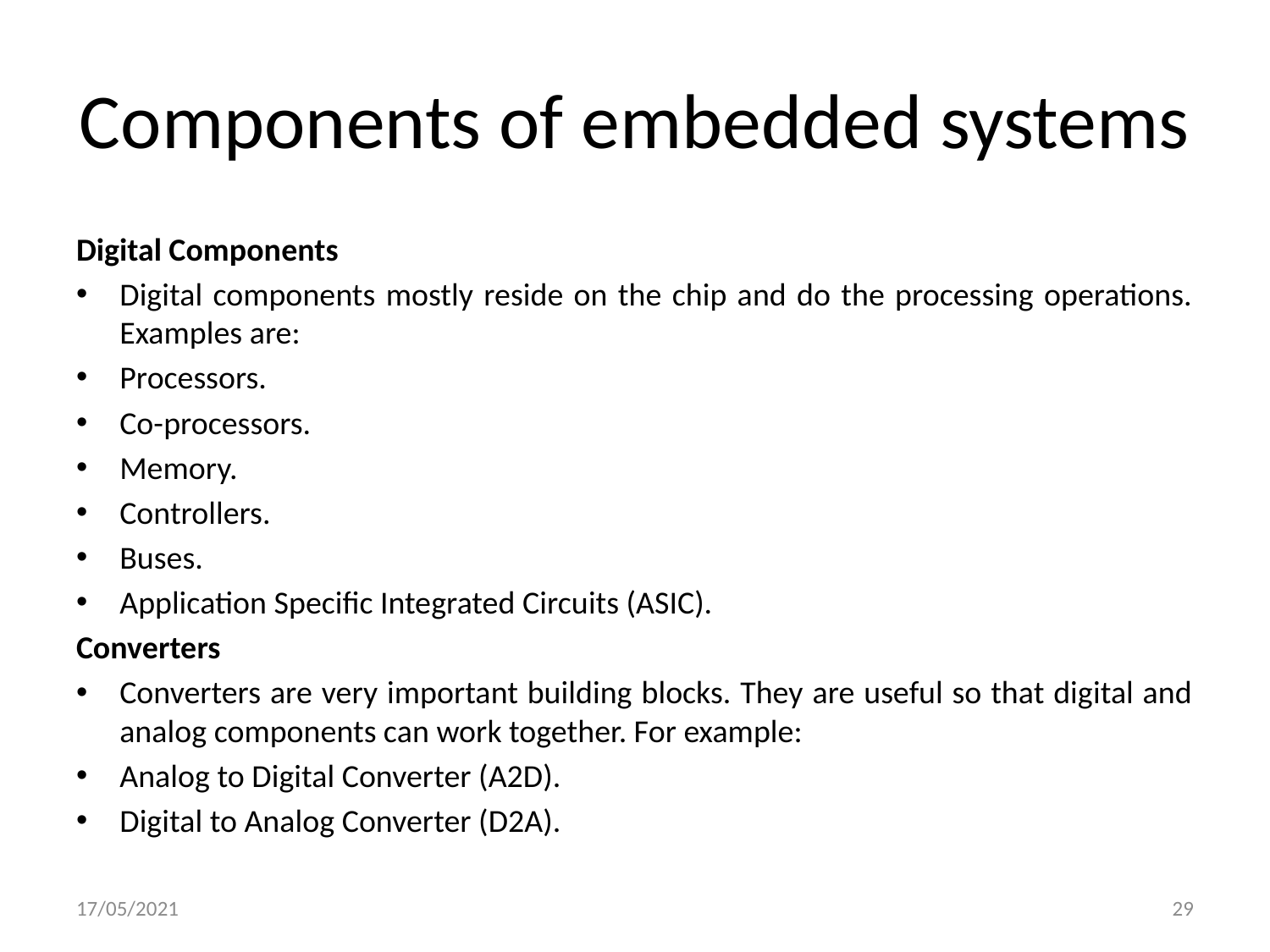

# Components of embedded systems
Digital Components
Digital components mostly reside on the chip and do the processing operations. Examples are:
Processors.
Co-processors.
Memory.
Controllers.
Buses.
Application Specific Integrated Circuits (ASIC).
Converters
Converters are very important building blocks. They are useful so that digital and analog components can work together. For example:
Analog to Digital Converter (A2D).
Digital to Analog Converter (D2A).

17/05/2021

29